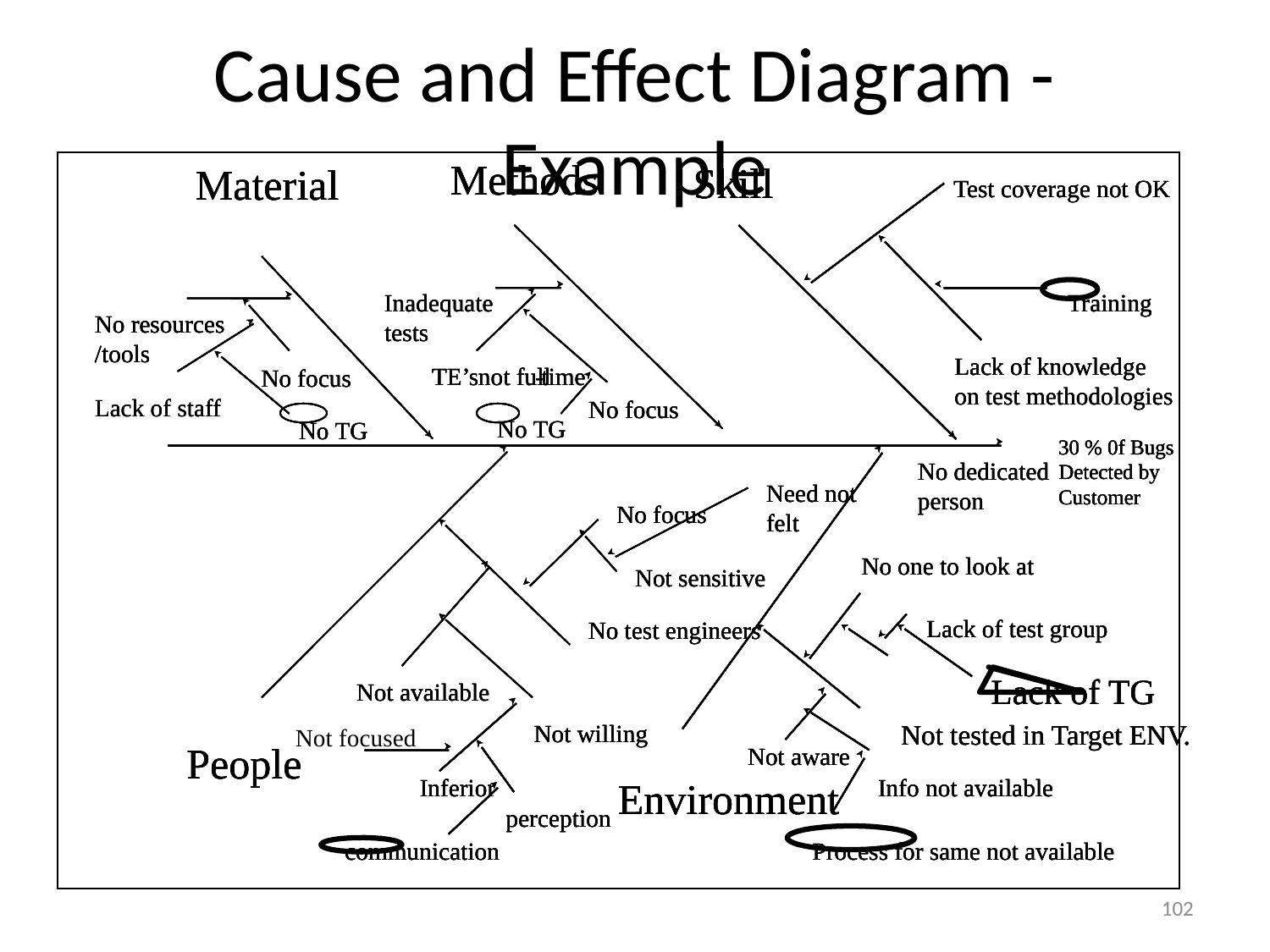

Cause and Effect Diagram - Example

Methods
Methods
Methods
Methods
Skill
Skill
Skill
Skill
Material
Material
Material
Material
Test coverage not OK
Test coverage not OK
Test coverage not OK
Test coverage not OK

Inadequate
Inadequate
Inadequate
Inadequate
Training
Training
Training
Training

No resources
No resources
No resources
No resources

tests
tests
tests
tests

/tools
/tools
/tools
/tools
Lack of knowledge
Lack of knowledge
Lack of knowledge
Lack of knowledge

TE’s
TE’s
TE’s
TE’s
not full
not full
not full
not full
-
-
-
-
time
time
time
time
No focus
No focus
No focus
No focus

on test methodologies
on test methodologies
on test methodologies
on test methodologies
Lack of staff
Lack of staff
Lack of staff
No focus
No focus
No focus
No focus

No TG
No TG
No TG
No TG
No TG
No TG
No TG
No TG

30 % 0f Bugs
30 % 0f Bugs
30 % 0f Bugs
30 % 0f Bugs

No dedicated
No dedicated
No dedicated
No dedicated
Detected by
Detected by
Detected by
Detected by
Need not
Need not
Need not
Need not
Customer
Customer
Customer
person
person
person
person

No focus
No focus
No focus
No focus
felt
felt
felt
felt

No one to look at
No one to look at
No one to look at
No one to look at

Not sensitive
Not sensitive
Not sensitive
Not sensitive

Lack of test group
Lack of test group
Lack of test group
Lack of test group

No test engineers
No test engineers
No test engineers
No test engineers

Lack of TG
Lack of TG
Lack of TG
Lack of TG
Not available
Not available
Not available
Not available

Not tested in Target ENV.
Not tested in Target ENV.
Not tested in Target ENV.
Not tested in Target ENV.
Not willing
Not willing
Not willing
Not willing
Not focused
People
People
People
People

Not aware
Not aware
Not aware
Not aware

Inferior
Inferior
Inferior
Inferior
Info not available
Info not available
Info not available
Info not available
Environment
Environment
Environment
Environment

perception
perception
perception
perception

communication
communication
communication
communication
Process for same not available
Process for same not available
Process for same not available
Process for same not available

Customer
102